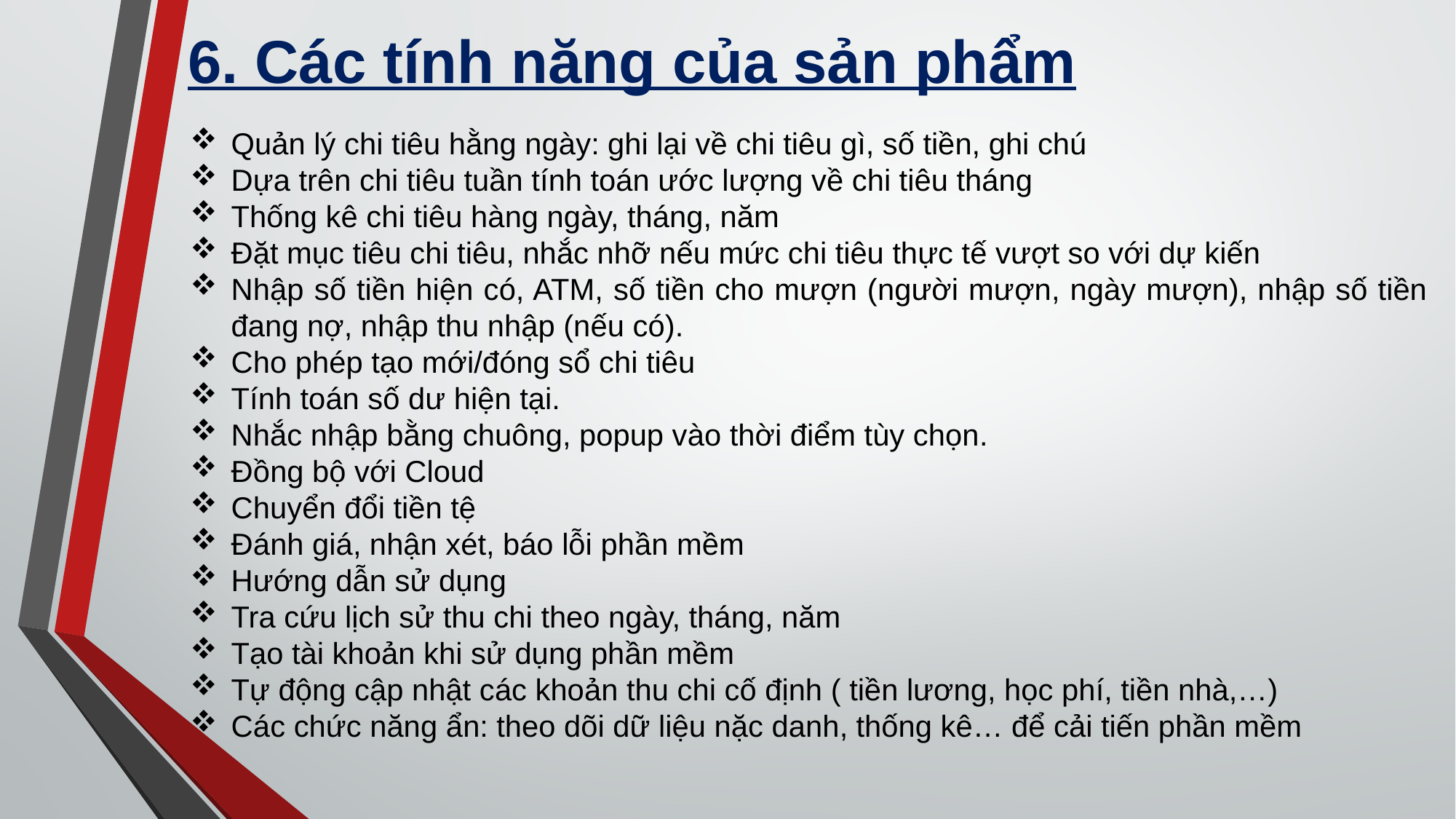

6. Các tính năng của sản phẩm
Quản lý chi tiêu hằng ngày: ghi lại về chi tiêu gì, số tiền, ghi chú
Dựa trên chi tiêu tuần tính toán ước lượng về chi tiêu tháng
Thống kê chi tiêu hàng ngày, tháng, năm
Đặt mục tiêu chi tiêu, nhắc nhỡ nếu mức chi tiêu thực tế vượt so với dự kiến
Nhập số tiền hiện có, ATM, số tiền cho mượn (người mượn, ngày mượn), nhập số tiền đang nợ, nhập thu nhập (nếu có).
Cho phép tạo mới/đóng sổ chi tiêu
Tính toán số dư hiện tại.
Nhắc nhập bằng chuông, popup vào thời điểm tùy chọn.
Đồng bộ với Cloud
Chuyển đổi tiền tệ
Đánh giá, nhận xét, báo lỗi phần mềm
Hướng dẫn sử dụng
Tra cứu lịch sử thu chi theo ngày, tháng, năm
Tạo tài khoản khi sử dụng phần mềm
Tự động cập nhật các khoản thu chi cố định ( tiền lương, học phí, tiền nhà,…)
Các chức năng ẩn: theo dõi dữ liệu nặc danh, thống kê… để cải tiến phần mềm